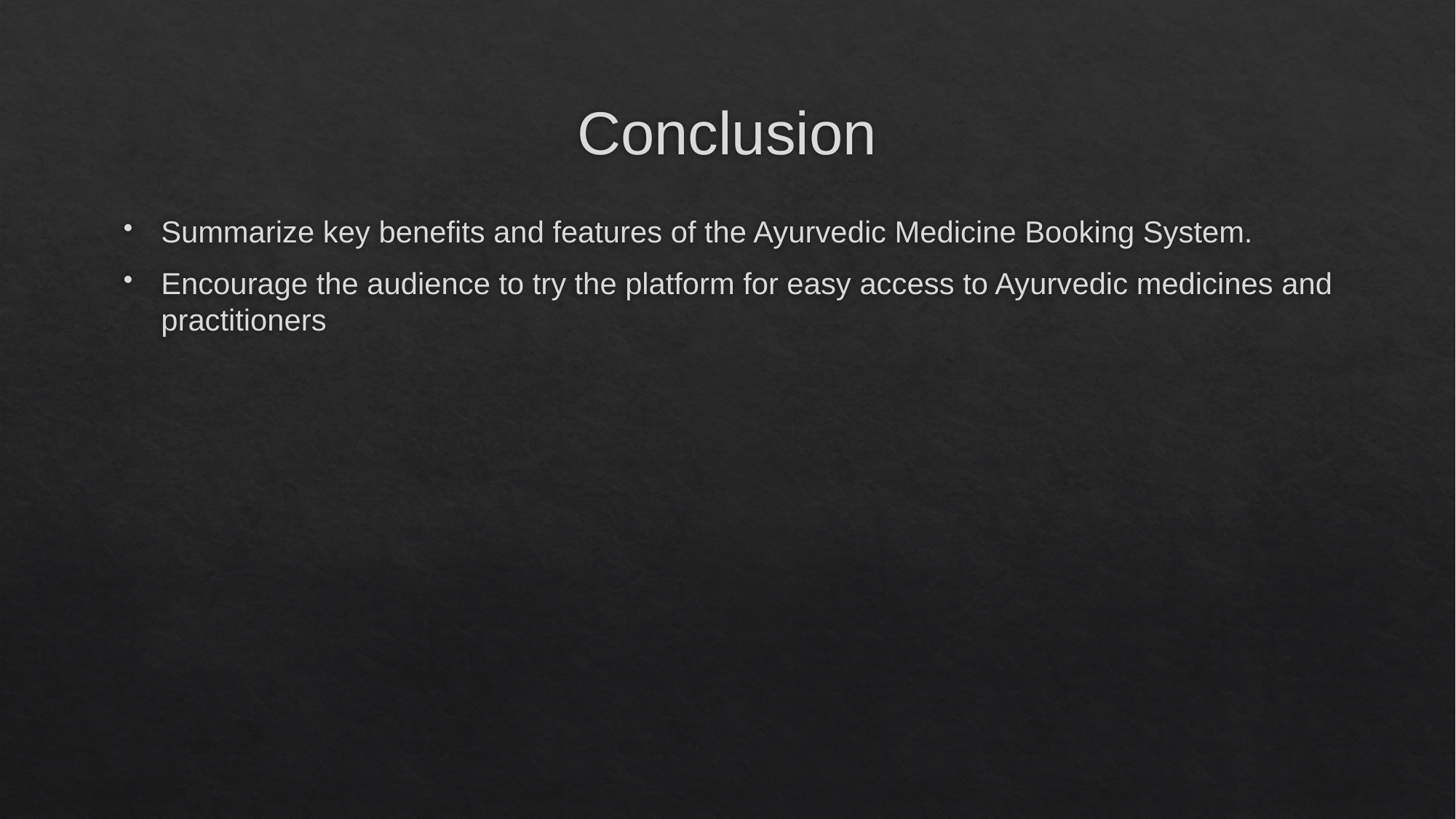

# Conclusion
Summarize key benefits and features of the Ayurvedic Medicine Booking System.
Encourage the audience to try the platform for easy access to Ayurvedic medicines and practitioners